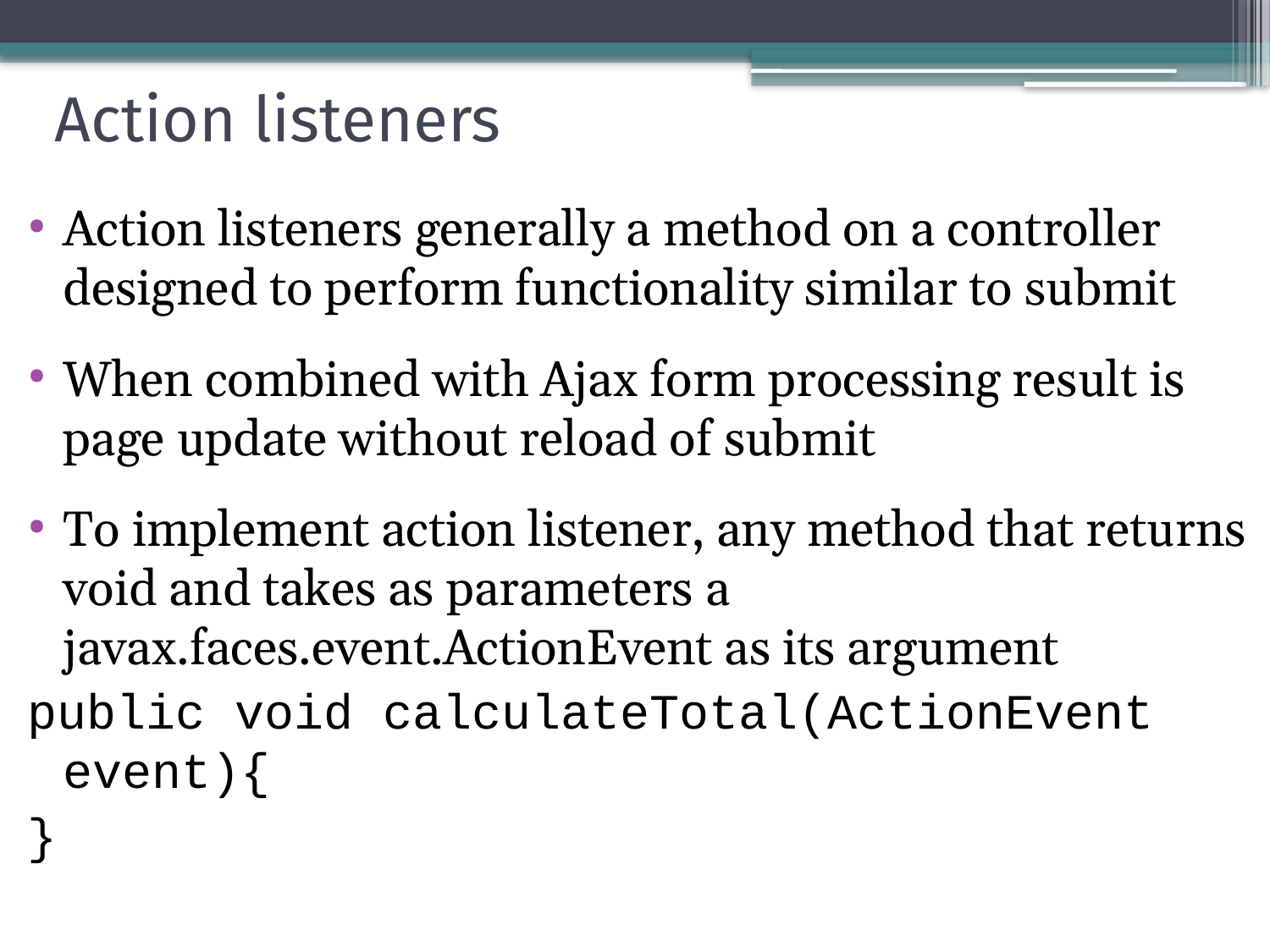

# Action listeners
Action listeners generally a method on a controller designed to perform functionality similar to submit
When combined with Ajax form processing result is page update without reload of submit
To implement action listener, any method that returns void and takes as parameters a javax.faces.event.ActionEvent as its argument
public void calculateTotal(ActionEvent event){
}